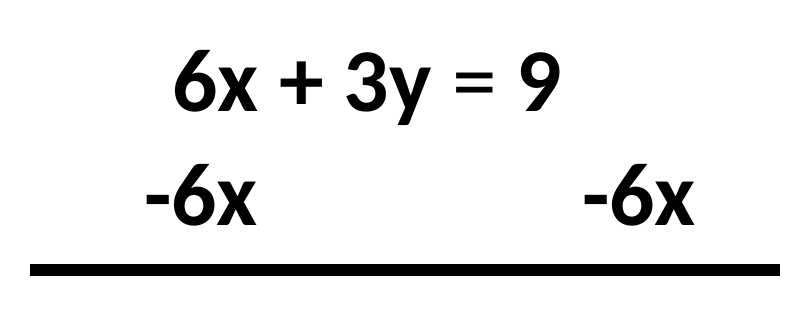

6x + 3y = 9

-6x                -6x